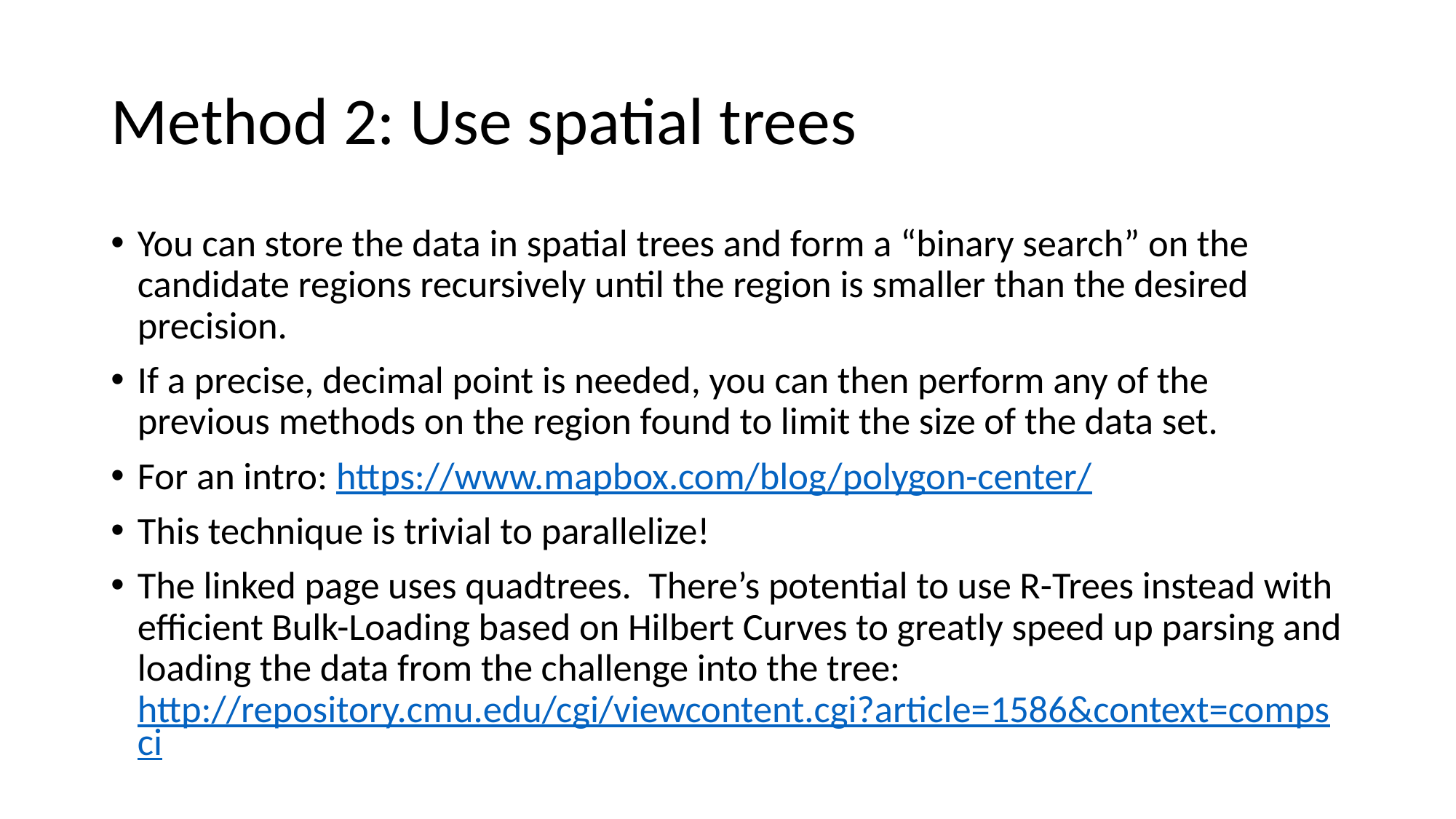

# Method 2: Use spatial trees
You can store the data in spatial trees and form a “binary search” on the candidate regions recursively until the region is smaller than the desired precision.
If a precise, decimal point is needed, you can then perform any of the previous methods on the region found to limit the size of the data set.
For an intro: https://www.mapbox.com/blog/polygon-center/
This technique is trivial to parallelize!
The linked page uses quadtrees.  There’s potential to use R-Trees instead with efficient Bulk-Loading based on Hilbert Curves to greatly speed up parsing and loading the data from the challenge into the tree: http://repository.cmu.edu/cgi/viewcontent.cgi?article=1586&context=compsci